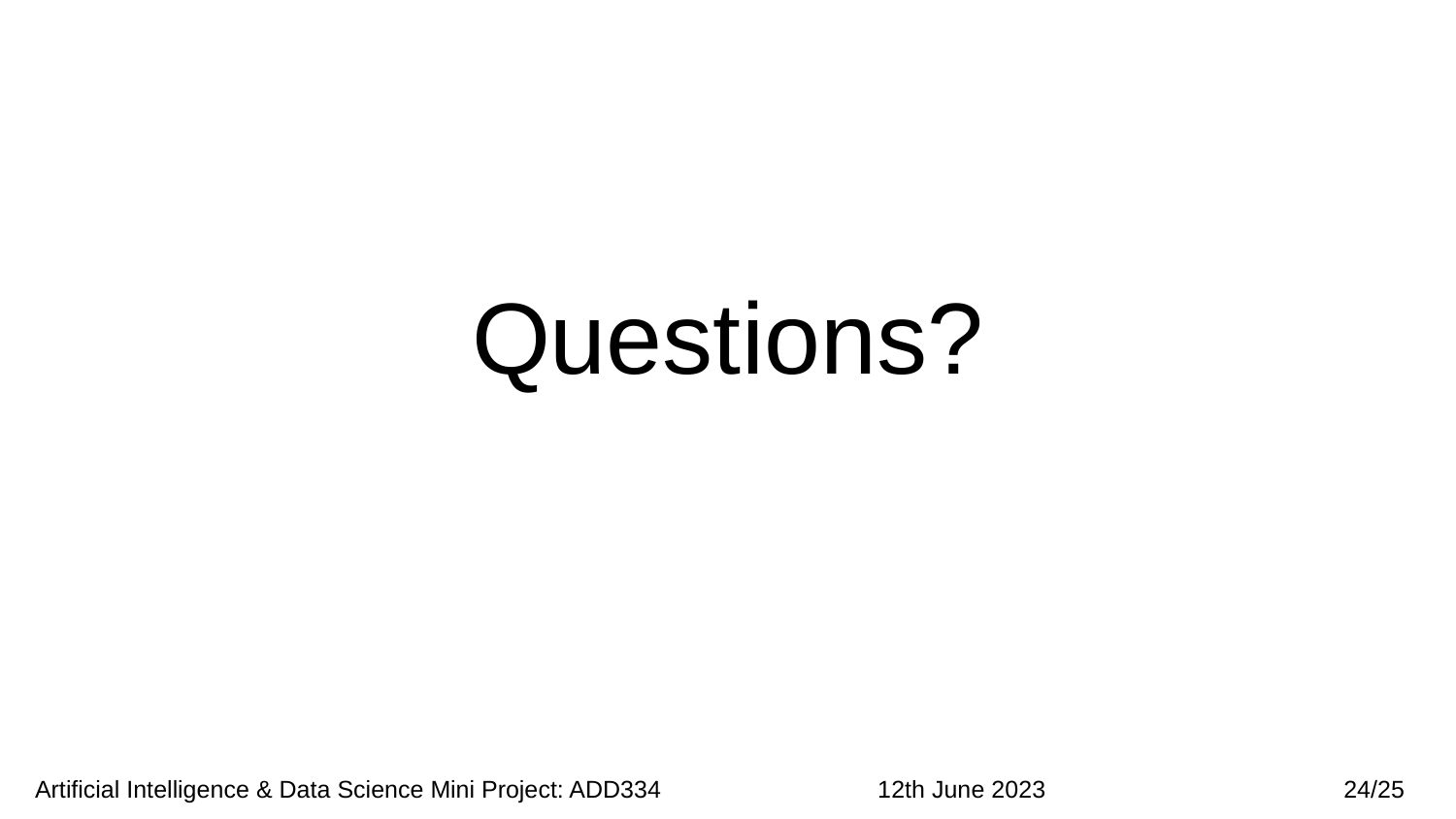

# Questions?
   Artificial Intelligence & Data Science Mini Project: ADD334                                12th June 2023                                            24/25